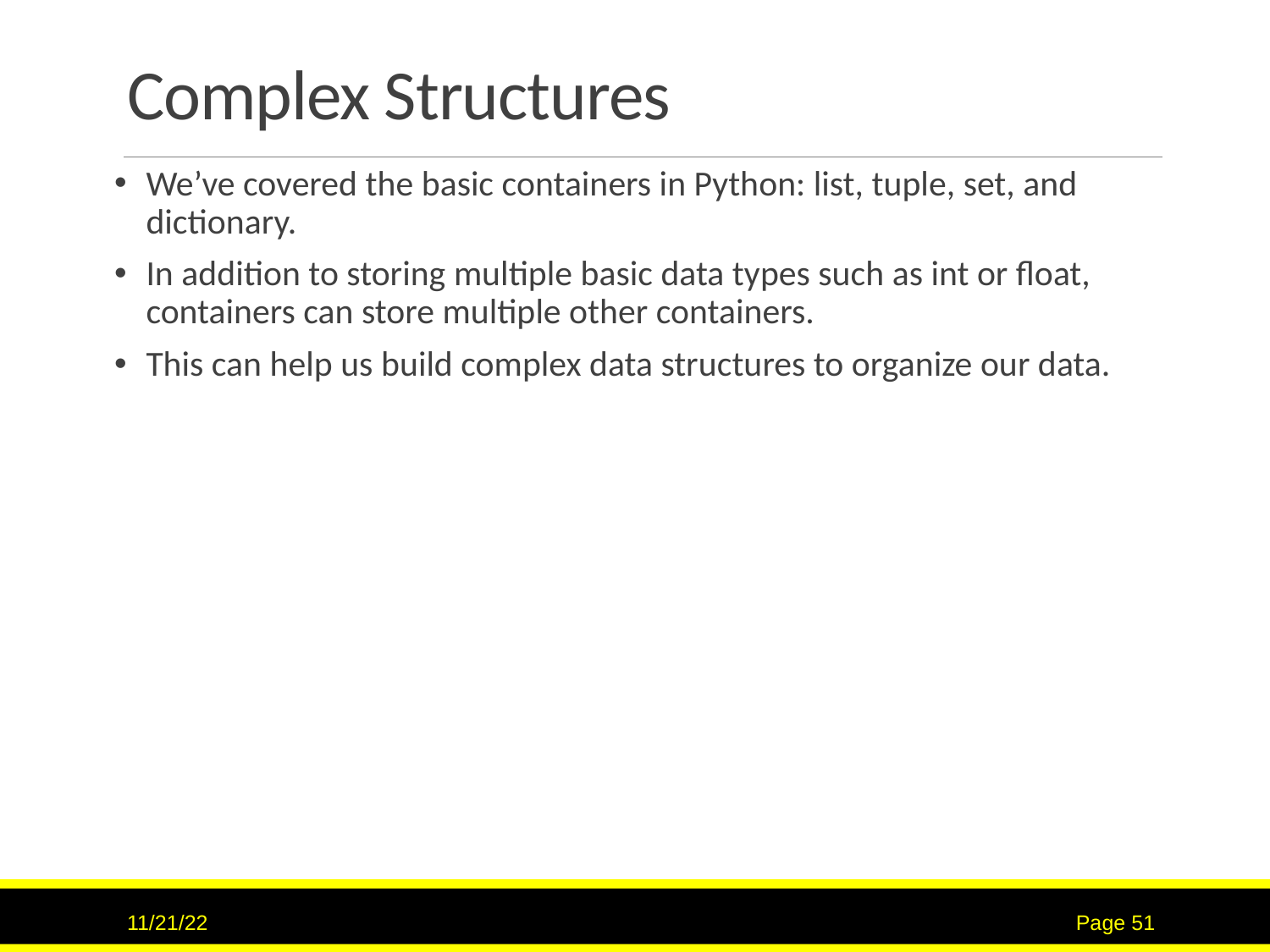

# Complex Structures
We’ve covered the basic containers in Python: list, tuple, set, and dictionary.
In addition to storing multiple basic data types such as int or float, containers can store multiple other containers.
This can help us build complex data structures to organize our data.

11/21/22
Page 51